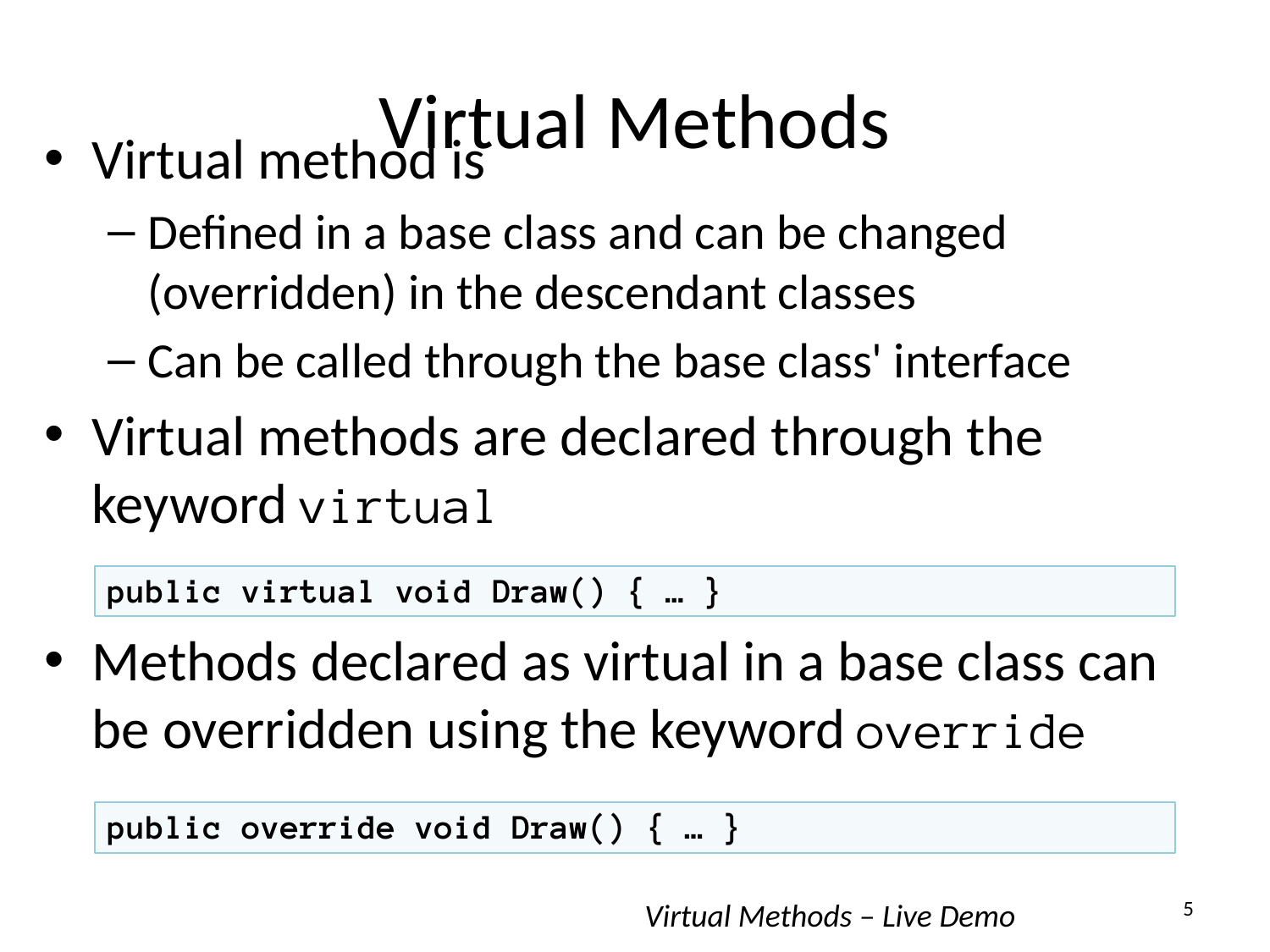

# Virtual Methods
Virtual method is
Defined in a base class and can be changed (overridden) in the descendant classes
Can be called through the base class' interface
Virtual methods are declared through the keyword virtual

Methods declared as virtual in a base class can be overridden using the keyword override
public virtual void Draw() { … }
public override void Draw() { … }
Virtual Methods – Live Demo
5